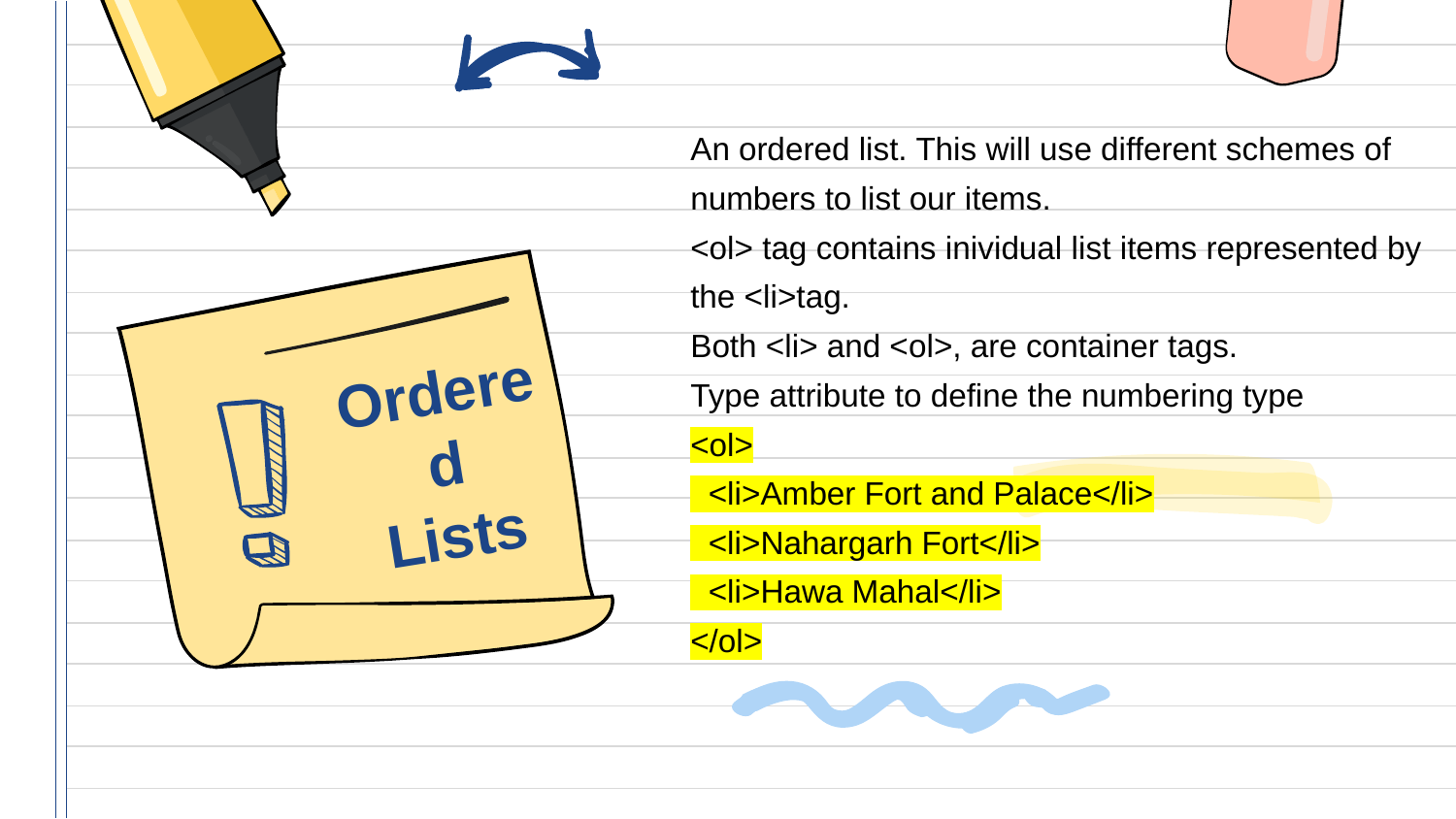

An ordered list. This will use different schemes of numbers to list our items.
<ol> tag contains inividual list items represented by the <li>tag.
Both <li> and <ol>, are container tags.
Type attribute to define the numbering type
<ol>
  <li>Amber Fort and Palace</li>
  <li>Nahargarh Fort</li>
  <li>Hawa Mahal</li>
</ol>

Ordered
Lists